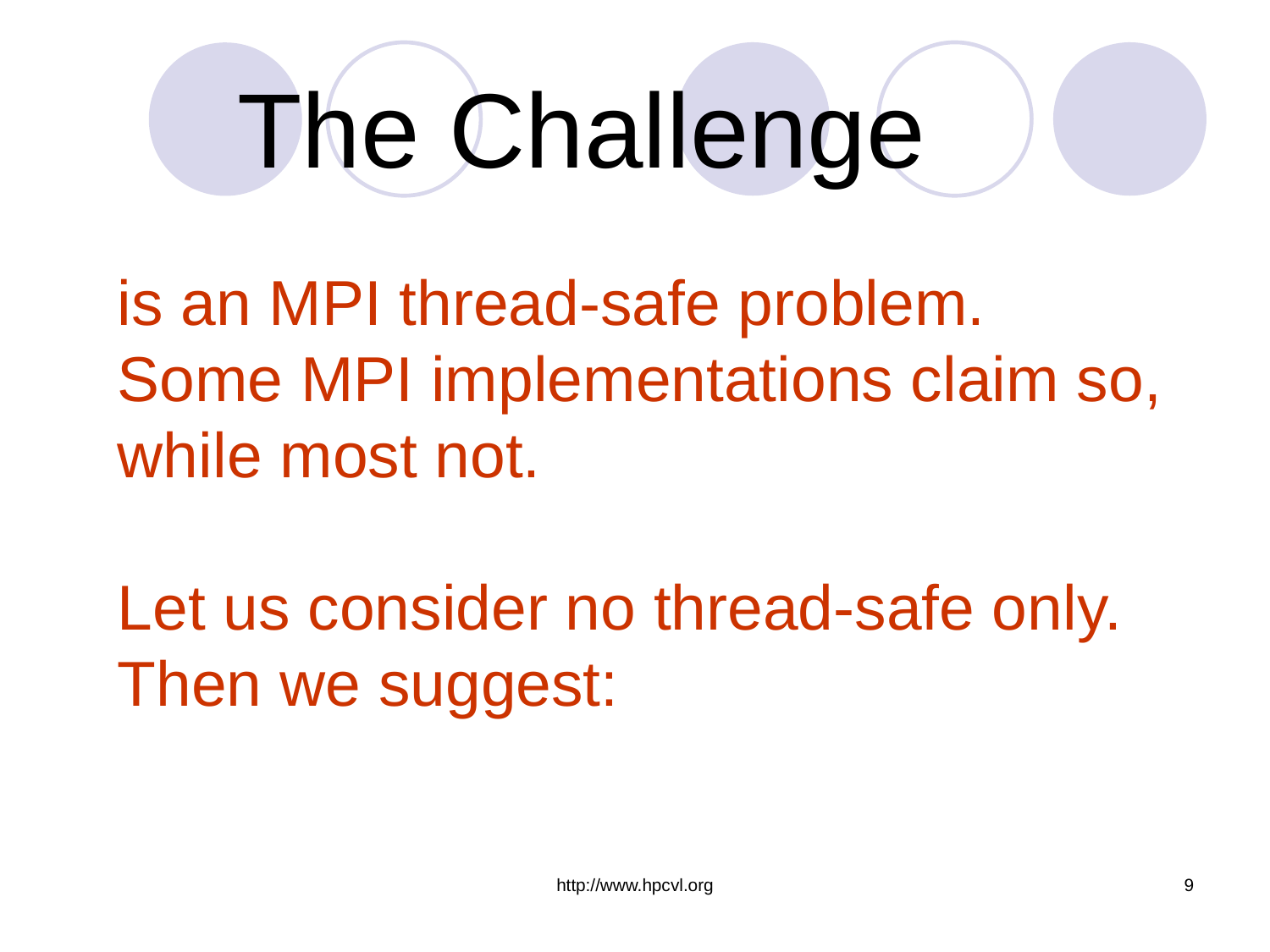

# The Challenge
is an MPI thread-safe problem.
Some MPI implementations claim so,
while most not.

Let us consider no thread-safe only.
Then we suggest:
http://www.hpcvl.org
9